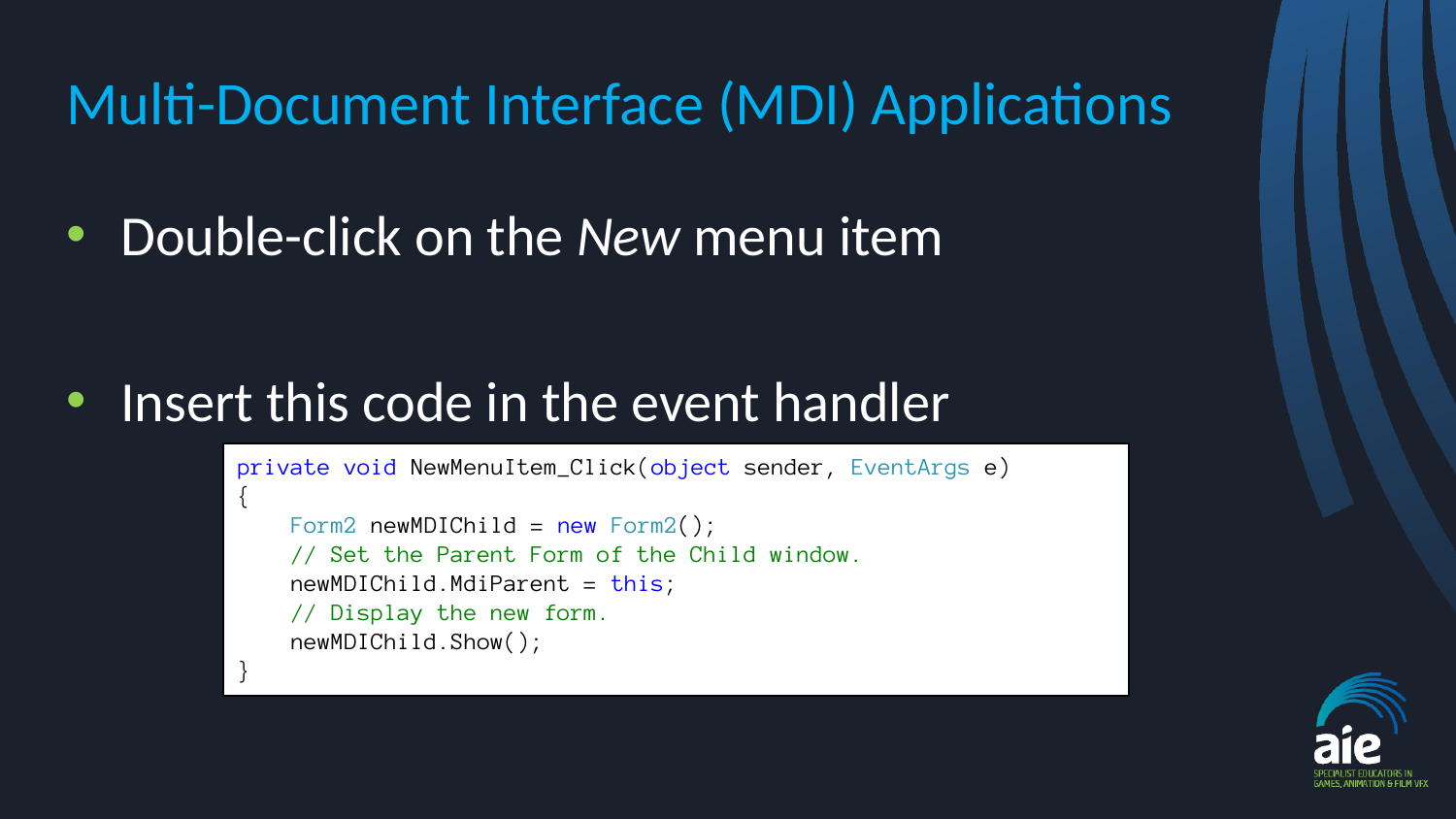

# Multi-Document Interface (MDI) Applications
Double-click on the New menu item

Insert this code in the event handler
private void NewMenuItem_Click(object sender, EventArgs e)
{
    Form2 newMDIChild = new Form2();
    // Set the Parent Form of the Child window.
    newMDIChild.MdiParent = this;
    // Display the new form.
    newMDIChild.Show();
}